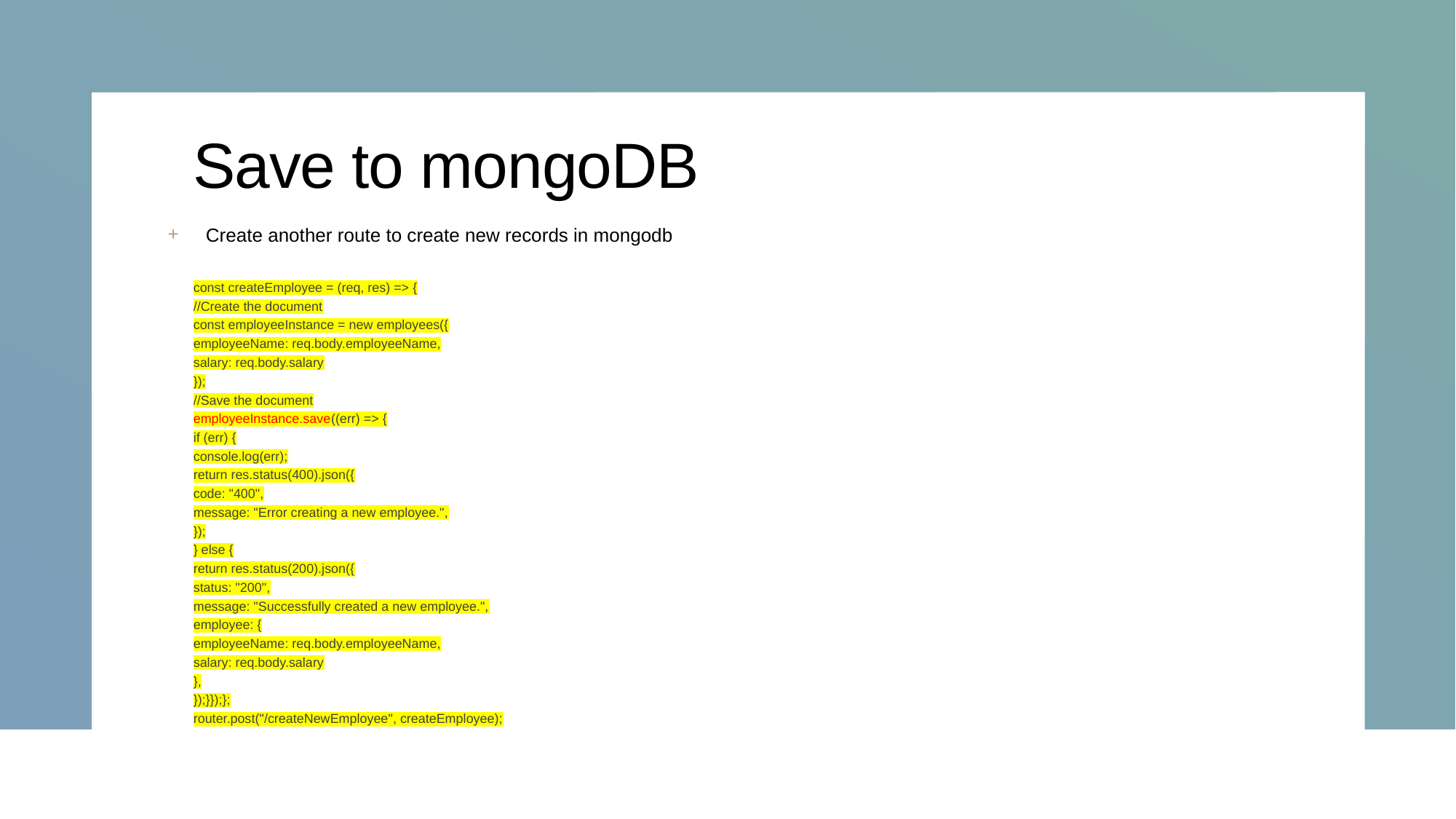

# Save to mongoDB
Create another route to create new records in mongodb

const createEmployee = (req, res) => {
//Create the document
const employeeInstance = new employees({
employeeName: req.body.employeeName,
salary: req.body.salary
});
//Save the document
employeeInstance.save((err) => {
if (err) {
console.log(err);
return res.status(400).json({
code: "400",
message: "Error creating a new employee.",
});
} else {
return res.status(200).json({
status: "200",
message: "Successfully created a new employee.",
employee: {
employeeName: req.body.employeeName,
salary: req.body.salary
},
});}});};
router.post("/createNewEmployee", createEmployee);